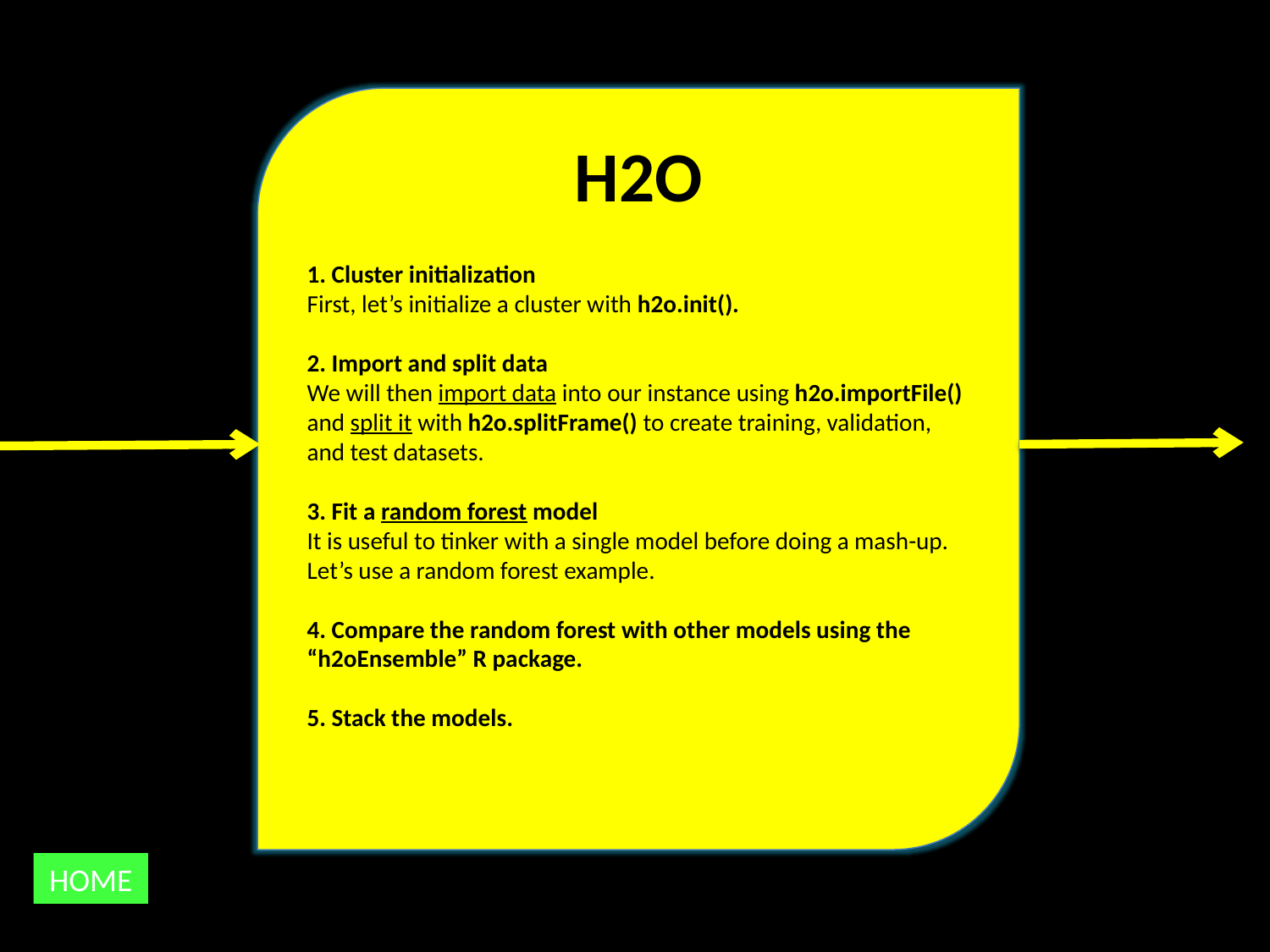

H2O

1. Cluster initialization
First, let’s initialize a cluster with h2o.init().

2. Import and split data
We will then import data into our instance using h2o.importFile() and split it with h2o.splitFrame() to create training, validation, and test datasets.

3. Fit a random forest model
It is useful to tinker with a single model before doing a mash-up. Let’s use a random forest example.

4. Compare the random forest with other models using the “h2oEnsemble” R package.

5. Stack the models.

HOME